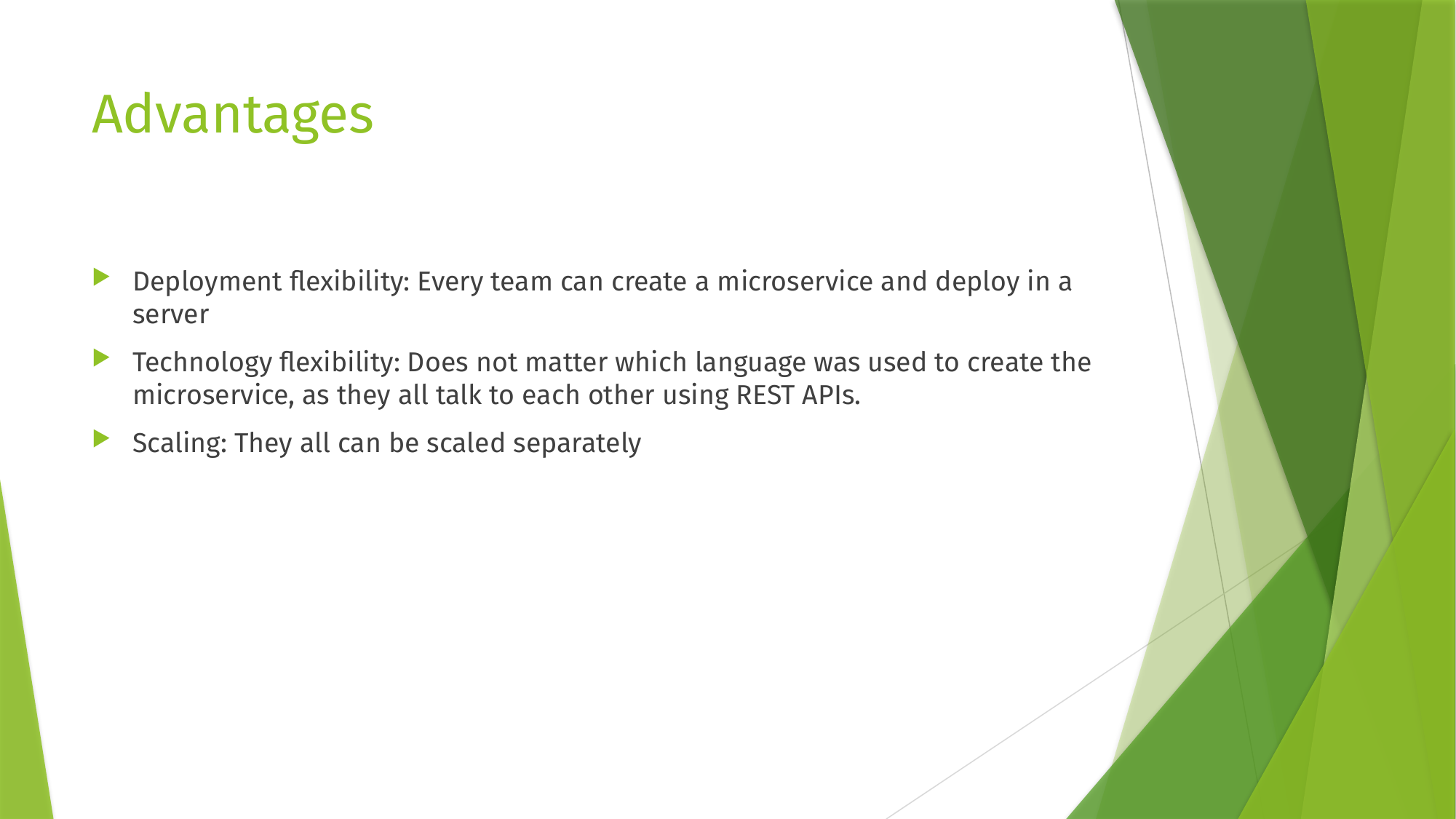

# Advantages
Deployment flexibility: Every team can create a microservice and deploy in a server
Technology flexibility: Does not matter which language was used to create the microservice, as they all talk to each other using REST APIs.
Scaling: They all can be scaled separately